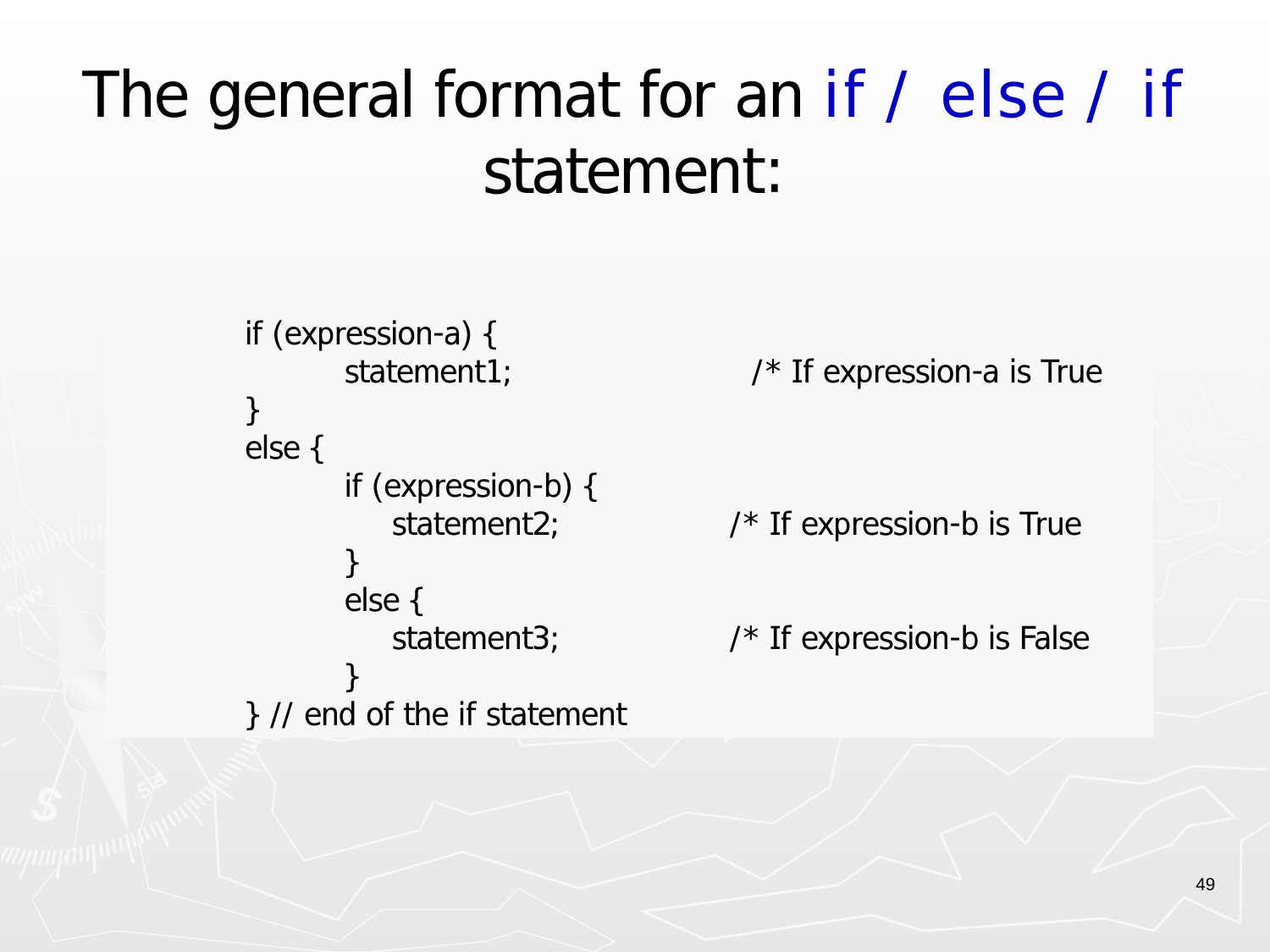

# The general format for an if / else / if statement:
	if (expression-a) {
	          statement1;                        /* If expression-a is True
	}
	else {
	          if (expression-b) {
		  statement2;                 /* If expression-b is True
	          }
	          else {
		  statement3;                 /* If expression-b is False
	          }
	} // end of the if statement
49